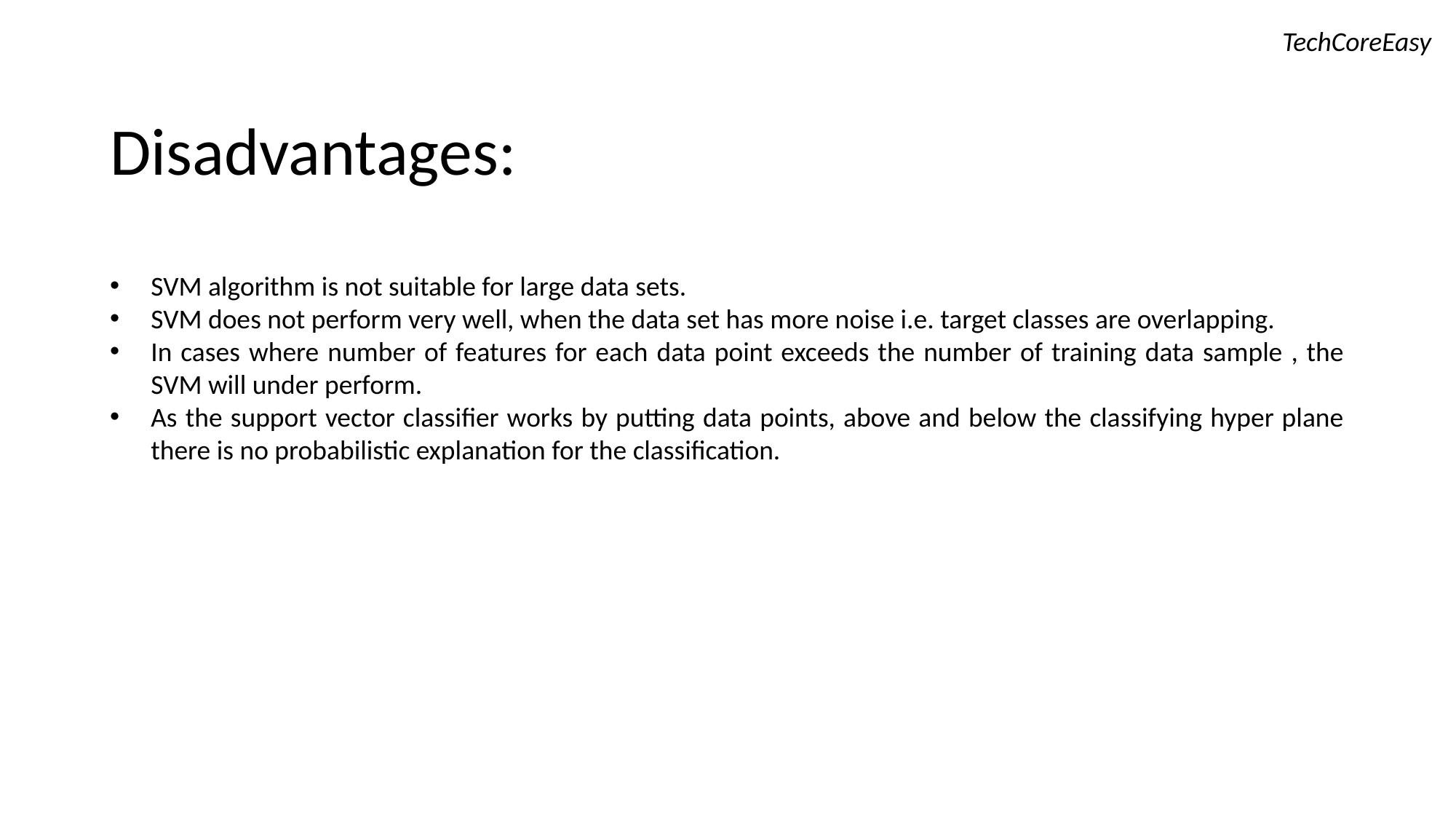

TechCoreEasy
Disadvantages:

SVM algorithm is not suitable for large data sets.
SVM does not perform very well, when the data set has more noise i.e. target classes are overlapping.
In cases where number of features for each data point exceeds the number of training data sample , the SVM will under perform.
As the support vector classifier works by putting data points, above and below the classifying hyper plane there is no probabilistic explanation for the classification.